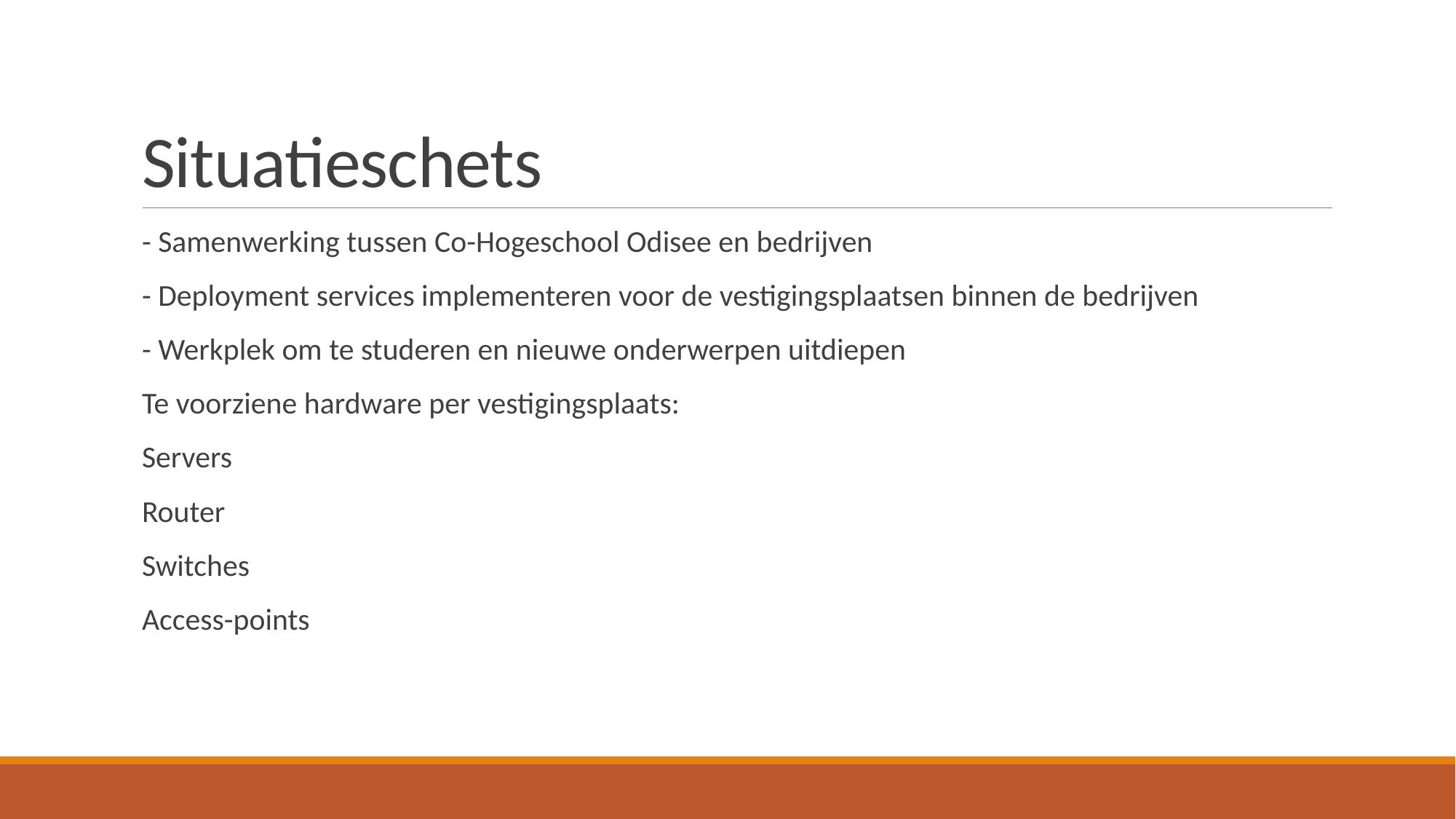

# Situatieschets
- Samenwerking tussen Co-Hogeschool Odisee en bedrijven
- Deployment services implementeren voor de vestigingsplaatsen binnen de bedrijven
- Werkplek om te studeren en nieuwe onderwerpen uitdiepen
Te voorziene hardware per vestigingsplaats:
Servers
Router
Switches
Access-points